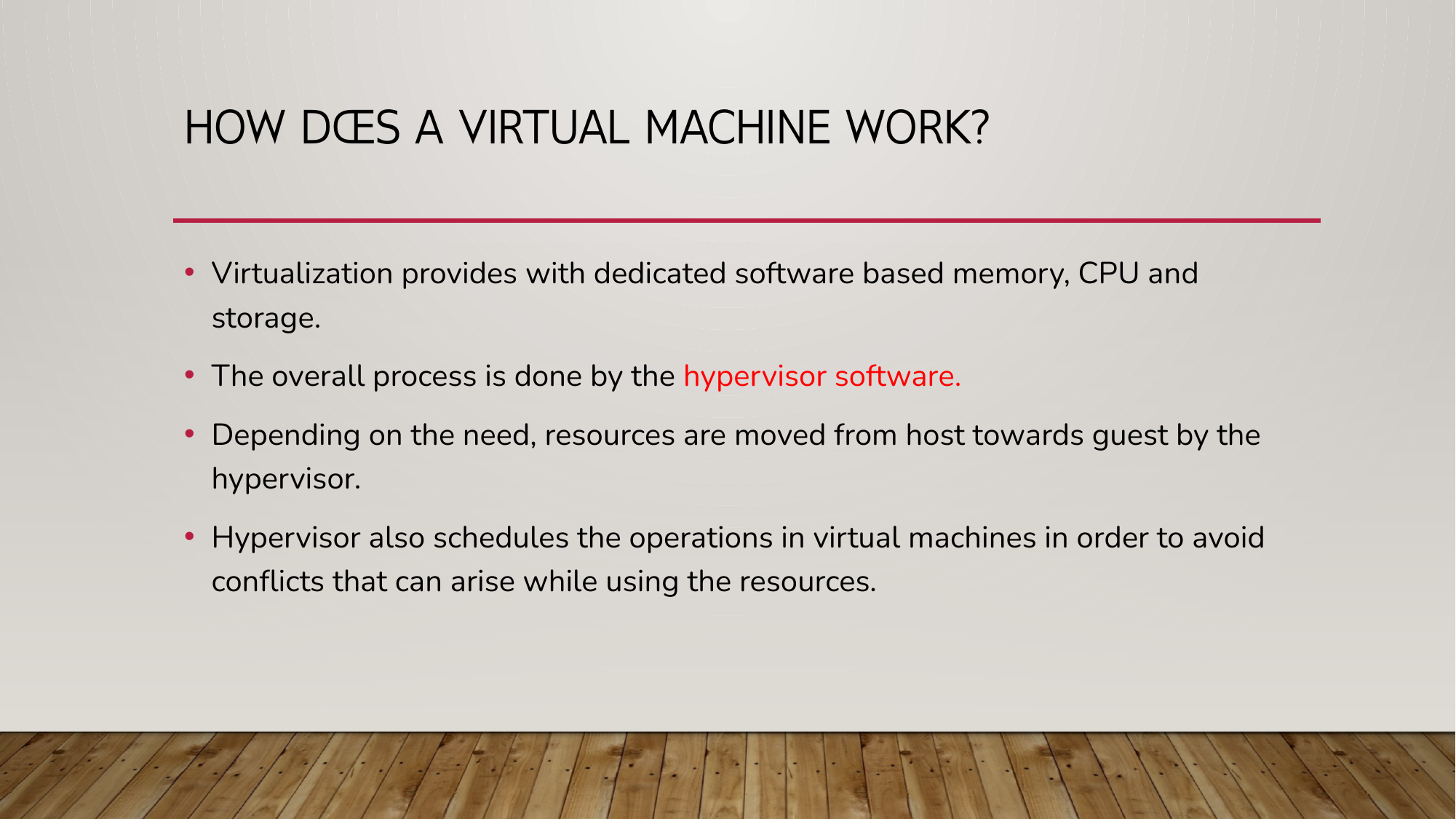

# HOW DOES A VIRTUAL MACHINE WORK?
Virtualization provides with dedicated software based memory, CPU and storage.
The overall process is done by the hypervisor software.
Depending on the need, resources are moved from host towards guest by the hypervisor.
Hypervisor also schedules the operations in virtual machines in order to avoid conflicts that can arise while using the resources.